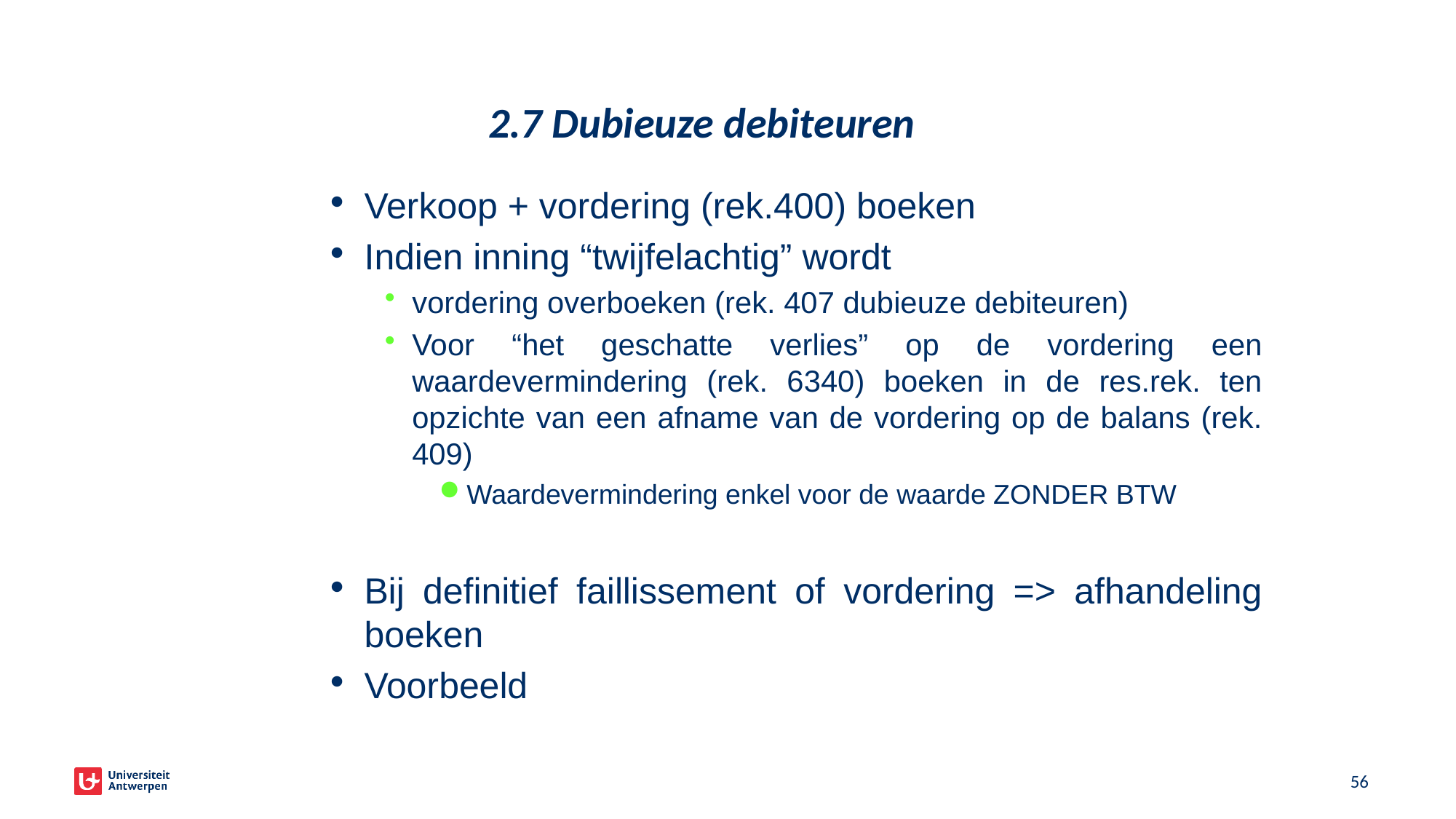

2.7 Dubieuze debiteuren

Verkoop + vordering (rek.400) boeken
Indien inning “twijfelachtig” wordt
vordering overboeken (rek. 407 dubieuze debiteuren)
Voor “het geschatte verlies” op de vordering een waardevermindering (rek. 6340) boeken in de res.rek. ten opzichte van een afname van de vordering op de balans (rek. 409)
Waardevermindering enkel voor de waarde ZONDER BTW

Bij definitief faillissement of vordering => afhandeling boeken
Voorbeeld
56